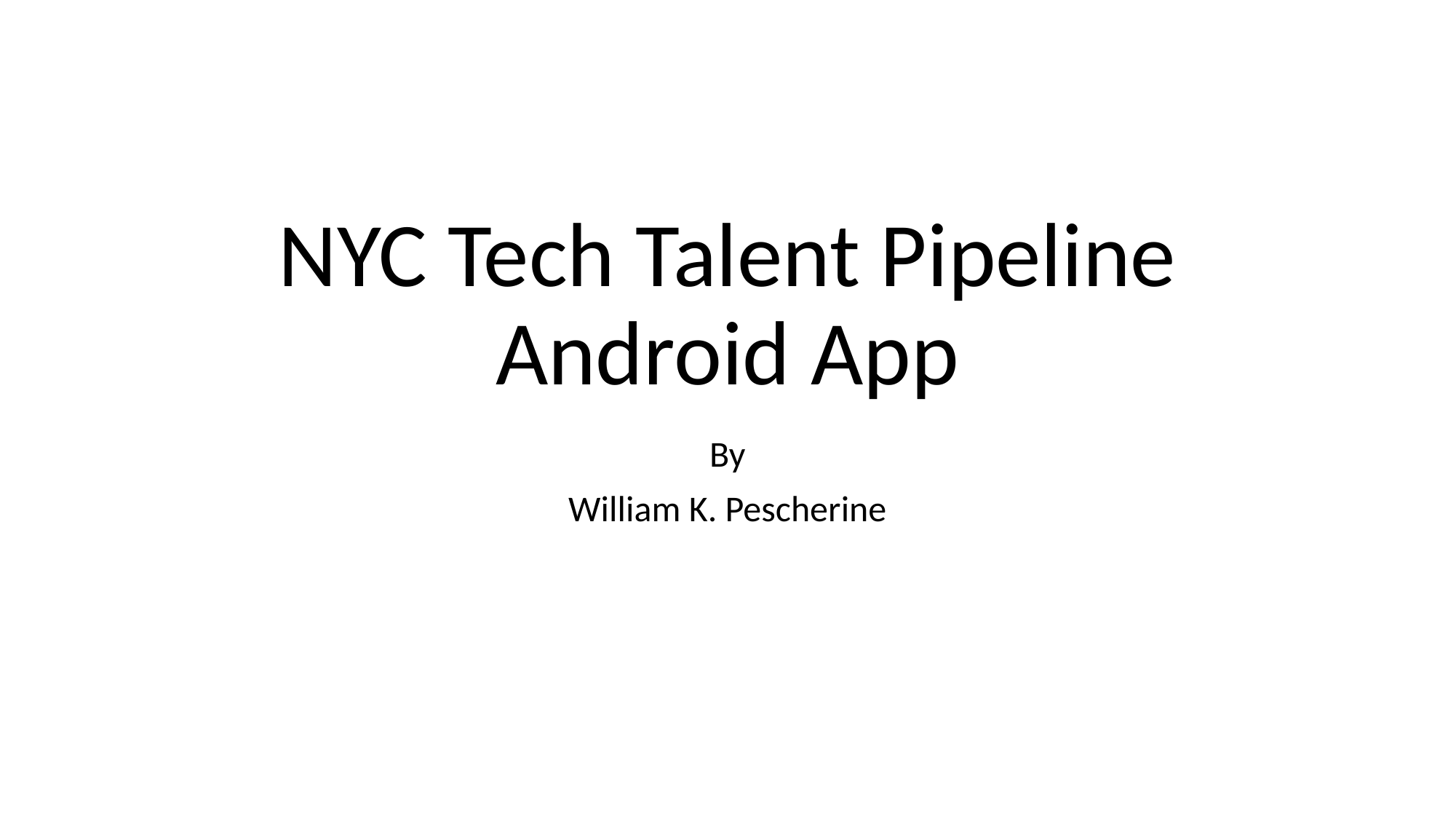

# NYC Tech Talent Pipeline Android App
By
William K. Pescherine